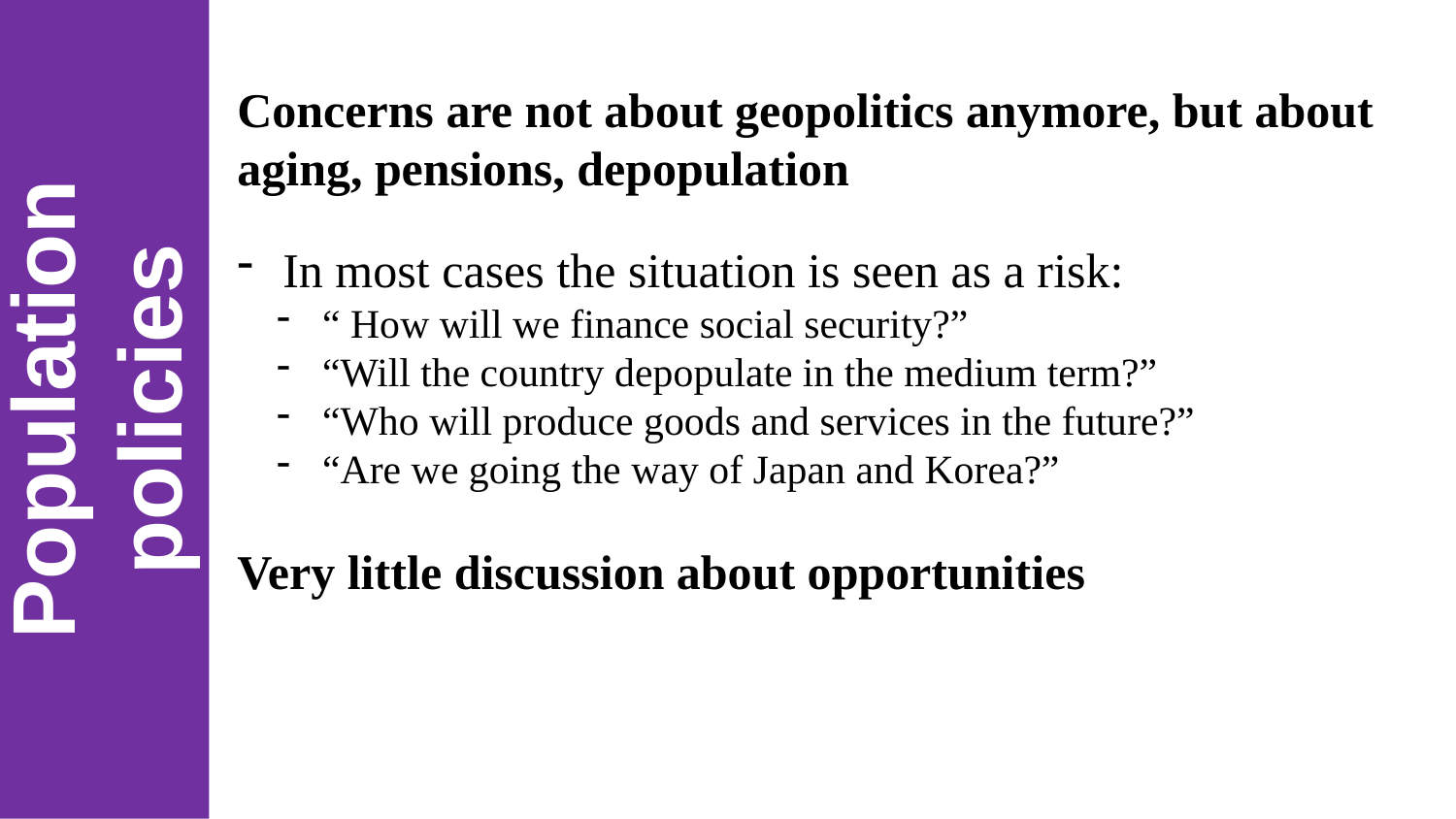

Concerns are not about geopolitics anymore, but about aging, pensions, depopulation

In most cases the situation is seen as a risk:
“ How will we finance social security?”
“Will the country depopulate in the medium term?”
“Who will produce goods and services in the future?”
“Are we going the way of Japan and Korea?”

Very little discussion about opportunities

Population policies